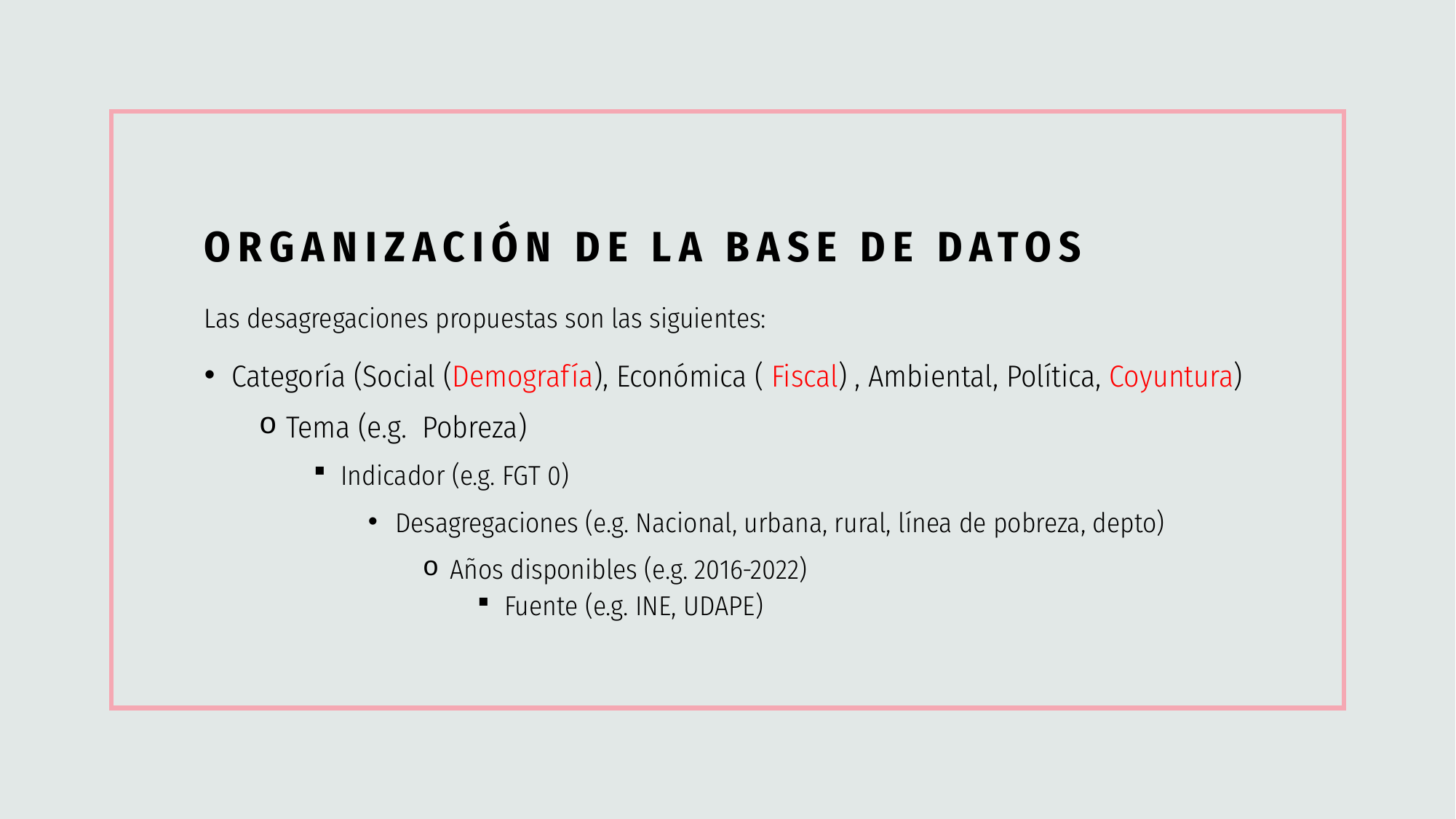

# Organización de la base de datos
Las desagregaciones propuestas son las siguientes:
Categoría (Social (Demografía), Económica ( Fiscal) , Ambiental, Política, Coyuntura)
Tema (e.g.  Pobreza)
Indicador (e.g. FGT 0)
Desagregaciones (e.g. Nacional, urbana, rural, línea de pobreza, depto)
Años disponibles (e.g. 2016-2022)
Fuente (e.g. INE, UDAPE)